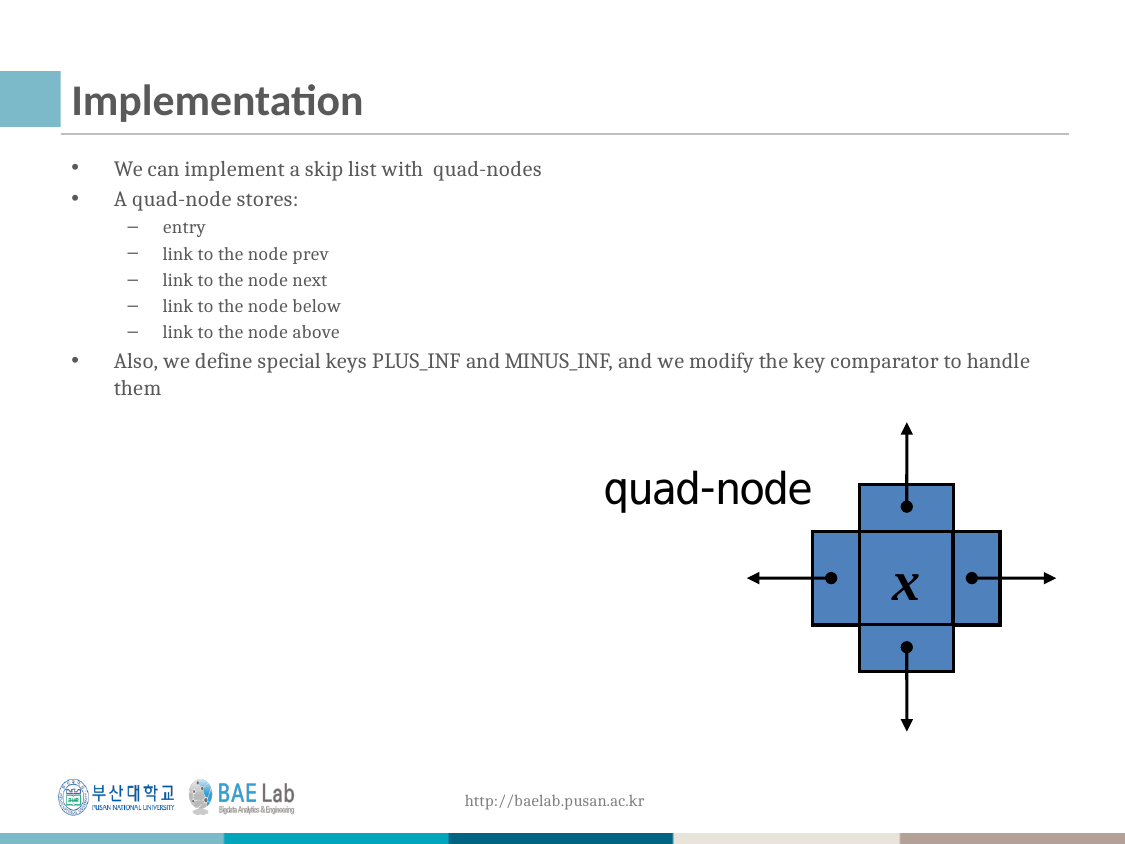

# Implementation
We can implement a skip list with  quad-nodes
A quad-node stores:
entry
link to the node prev
link to the node next
link to the node below
link to the node above
Also, we define special keys PLUS_INF and MINUS_INF, and we modify the key comparator to handle them
quad-node

x